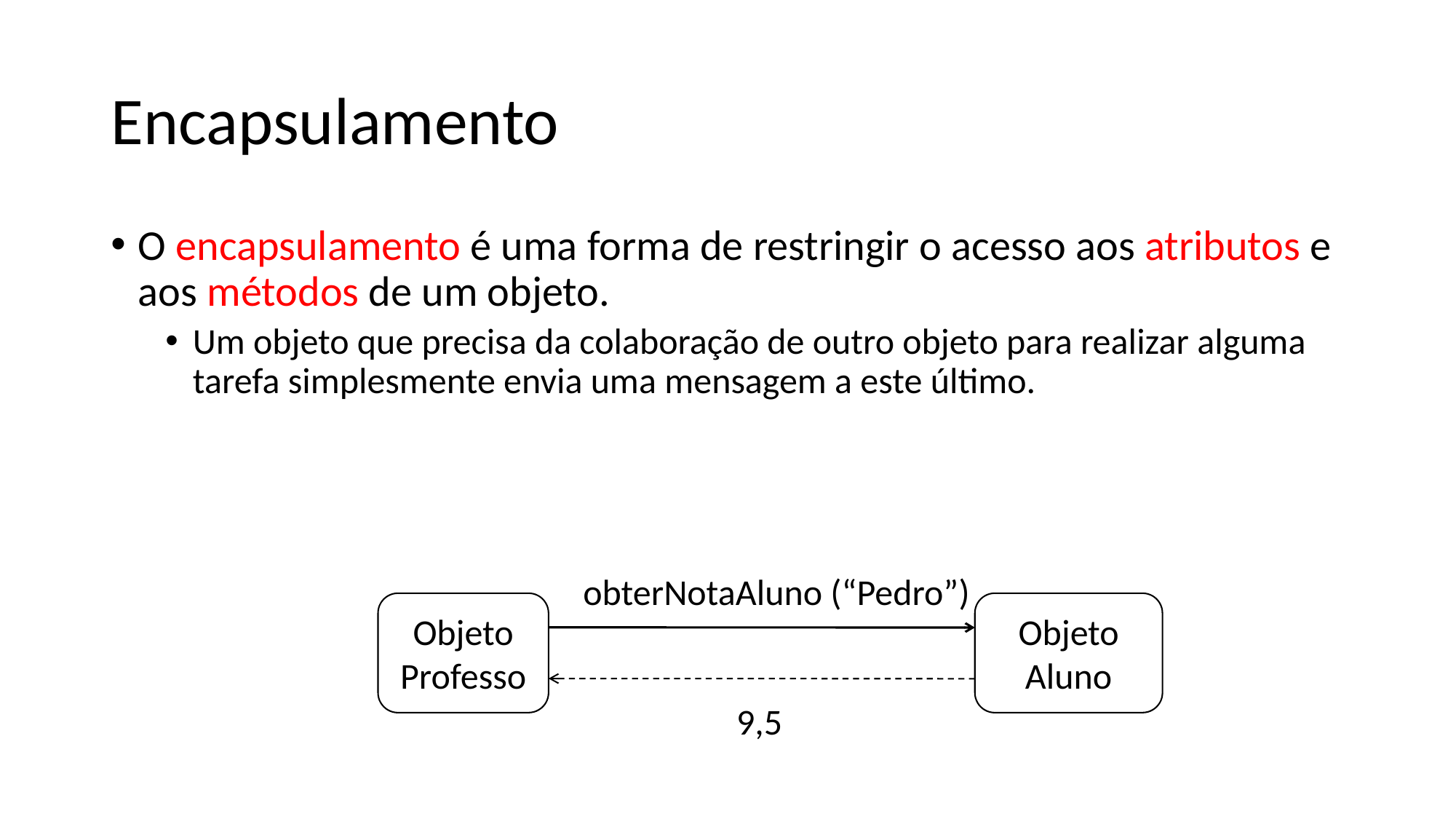

# Encapsulamento
O encapsulamento é uma forma de restringir o acesso aos atributos e aos métodos de um objeto.
Um objeto que precisa da colaboração de outro objeto para realizar alguma tarefa simplesmente envia uma mensagem a este último.

obterNotaAluno (“Pedro”)
Objeto Professo
Objeto Aluno
9,5